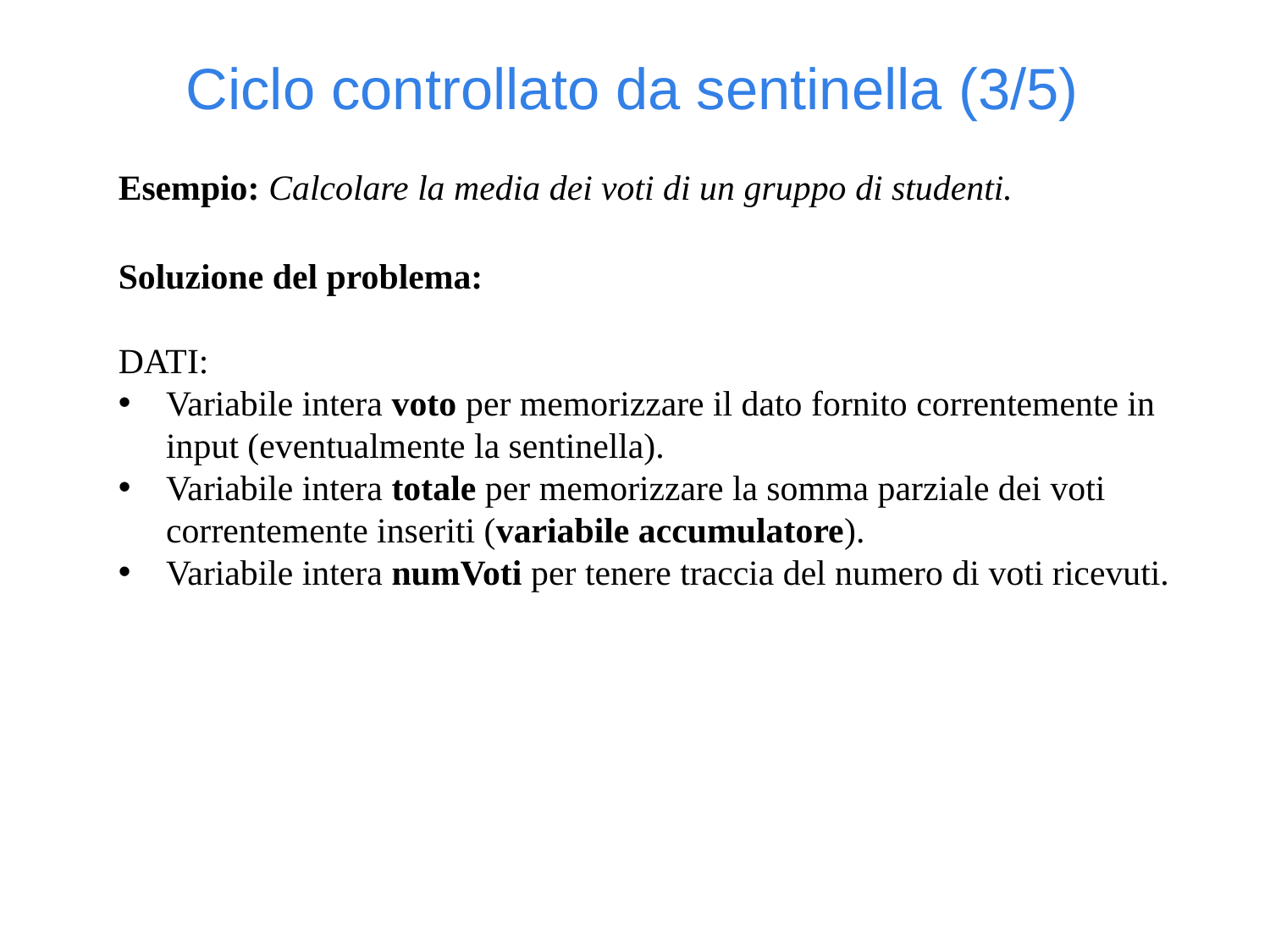

Ciclo controllato da sentinella (3/5)

Esempio: Calcolare la media dei voti di un gruppo di studenti.

Soluzione del problema:

DATI:
Variabile intera voto per memorizzare il dato fornito correntemente in input (eventualmente la sentinella).
Variabile intera totale per memorizzare la somma parziale dei voti correntemente inseriti (variabile accumulatore).
Variabile intera numVoti per tenere traccia del numero di voti ricevuti.